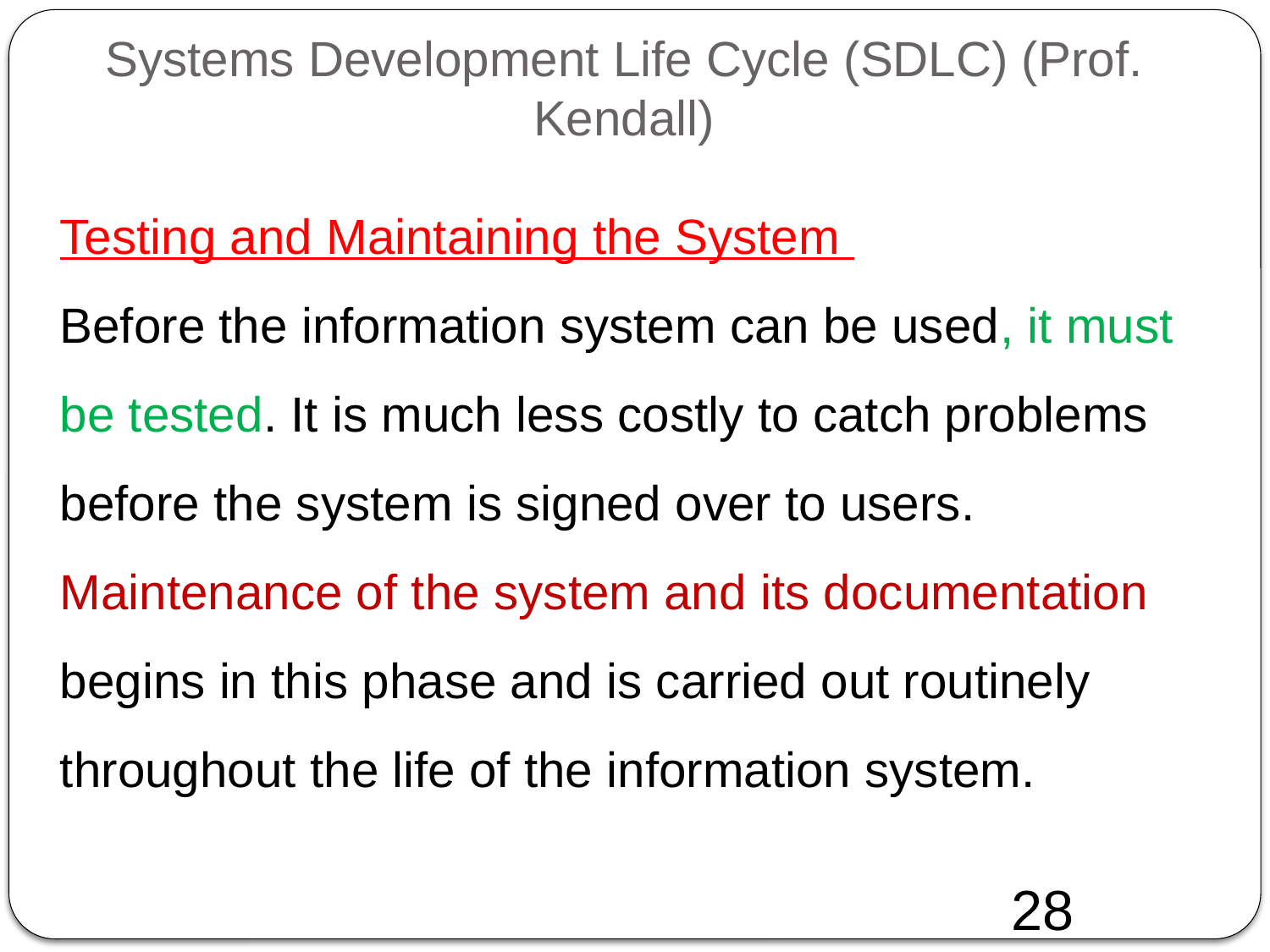

Systems Development Life Cycle (SDLC) (Prof. Kendall)
Testing and Maintaining the System
Before the information system can be used, it must be tested. It is much less costly to catch problems before the system is signed over to users.
Maintenance of the system and its documentation begins in this phase and is carried out routinely throughout the life of the information system.
28